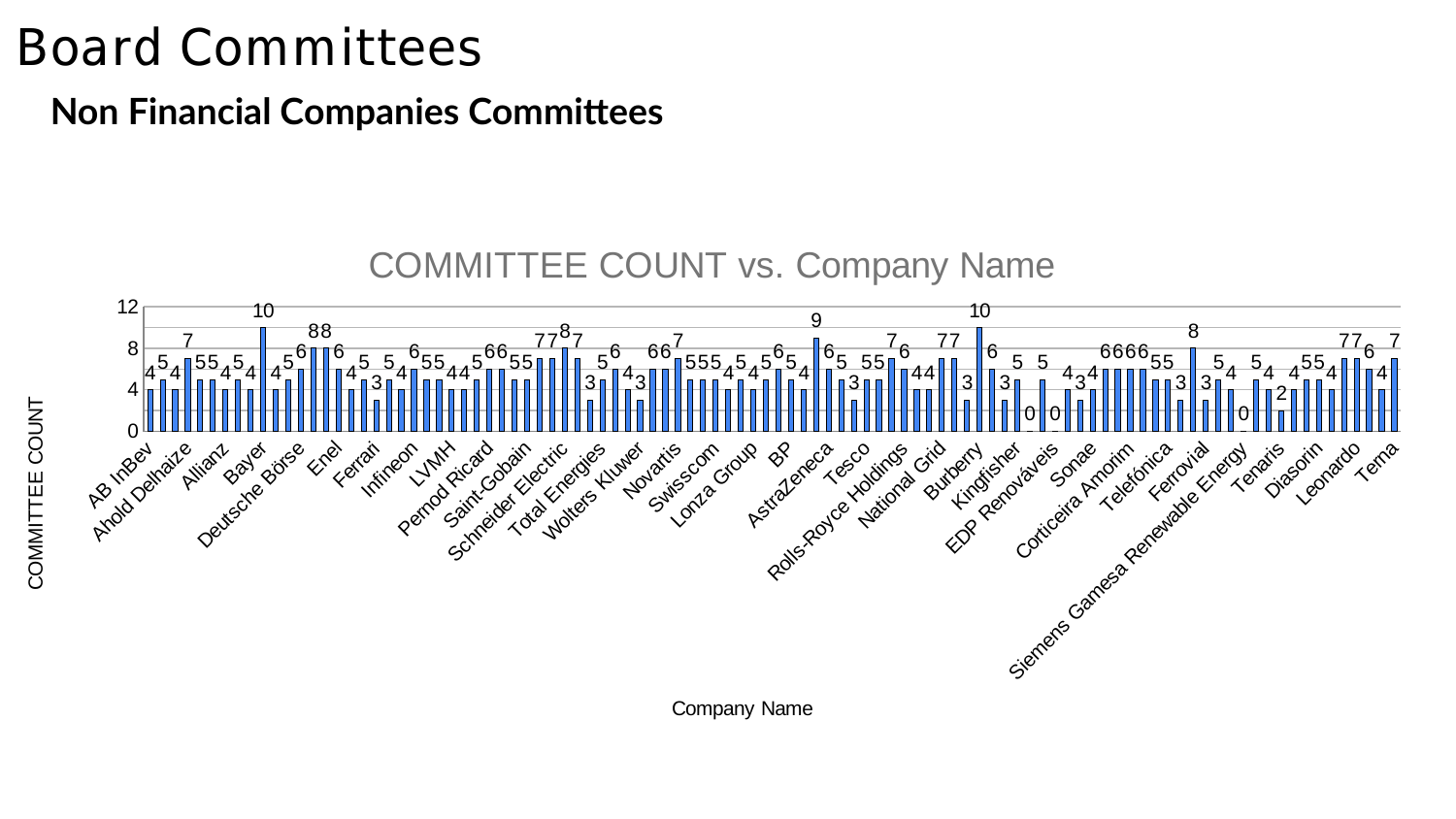

Board Committees
Non Financial Companies Committees

### Chart: COMMITTEE COUNT vs. Company Name

| Category | COMMITTEE COUNT |
|---|---|
| AB InBev | 4.0 |
| adidas | 5.0 |
| Adyen B.V. | 4.0 |
| Ahold Delhaize | 7.0 |
| Air Liquide | 5.0 |
| Airbus | 5.0 |
| Allianz | 4.0 |
| ASML NV | 5.0 |
| BASF | 4.0 |
| Bayer | 10.0 |
| BMW | 4.0 |
| Danone | 5.0 |
| Deutsche Börse | 6.0 |
| Deutsche Telekom | 8.0 |
| DHL Group | 8.0 |
| Enel | 6.0 |
| Eni | 4.0 |
| EssilorLuxottica | 5.0 |
| Ferrari | 3.0 |
| Iberdrola | 5.0 |
| Inditex | 4.0 |
| Infineon | 6.0 |
| Kering | 5.0 |
| L'Oréal | 5.0 |
| LVMH | 4.0 |
| Mercedes-Benz Group | 4.0 |
| Nokia | 5.0 |
| Pernod Ricard | 6.0 |
| Prosus | 6.0 |
| Safran | 5.0 |
| Saint-Gobain | 5.0 |
| Sanofi | 7.0 |
| SAP | 7.0 |
| Schneider Electric | 8.0 |
| Siemens | 7.0 |
| Stellantis | 3.0 |
| Total Energies | 5.0 |
| VINCI | 6.0 |
| Volkswagen | 4.0 |
| Wolters Kluwer | 3.0 |
| Nestlé | 6.0 |
| Roche | 6.0 |
| Novartis | 7.0 |
| ABB | 5.0 |
| Holcim | 5.0 |
| Swisscom | 5.0 |
| Georg Fischer | 4.0 |
| Schindler Group | 5.0 |
| Lonza Group | 4.0 |
| Givaudan | 5.0 |
| Unilever | 6.0 |
| BP | 5.0 |
| Shell | 4.0 |
| GlaxoSmithKline (GSK) | 9.0 |
| AstraZeneca | 6.0 |
| Rio Tinto | 5.0 |
| BAT (British American Tobacco) | 3.0 |
| Tesco | 5.0 |
| Reckitt Benckiser | 5.0 |
| BHP | 7.0 |
| Rolls‑Royce Holdings | 6.0 |
| Imperial Brands | 4.0 |
| Anglo American | 4.0 |
| National Grid | 7.0 |
| Vodafone Group | 7.0 |
| Associated British Foods | 3.0 |
| Burberry | 10.0 |
| InterContinental Hotels Group | 6.0 |
| Diageo | 3.0 |
| Kingfisher | 5.0 |
| EDP – Energias de Portugal | 0.0 |
| Galp Energia | 5.0 |
| EDP Renováveis | 0.0 |
| Jerónimo Martins | 4.0 |
| The Navigator Company | 3.0 |
| Sonae | 4.0 |
| REN – Redes Energéticas Nacionais | 6.0 |
| NOS | 6.0 |
| Corticeira Amorim | 6.0 |
| Altri | 6.0 |
| Repsol | 5.0 |
| Telefónica | 5.0 |
| Amadeus IT Group | 3.0 |
| Cellnex Telecom | 8.0 |
| Ferrovial | 3.0 |
| AENA | 5.0 |
| Acciona | 4.0 |
| Siemens Gamesa Renewable Energy | 0.0 |
| Naturgy Energy Group | 5.0 |
| ACS | 4.0 |
| Tenaris | 2.0 |
| Interpump Group | 4.0 |
| Recordati | 5.0 |
| Diasorin | 5.0 |
| CNH Industrial | 4.0 |
| Prysmian Group | 7.0 |
| Leonardo | 7.0 |
| Moncler | 6.0 |
| Amplifon | 4.0 |
| Terna | 7.0 |